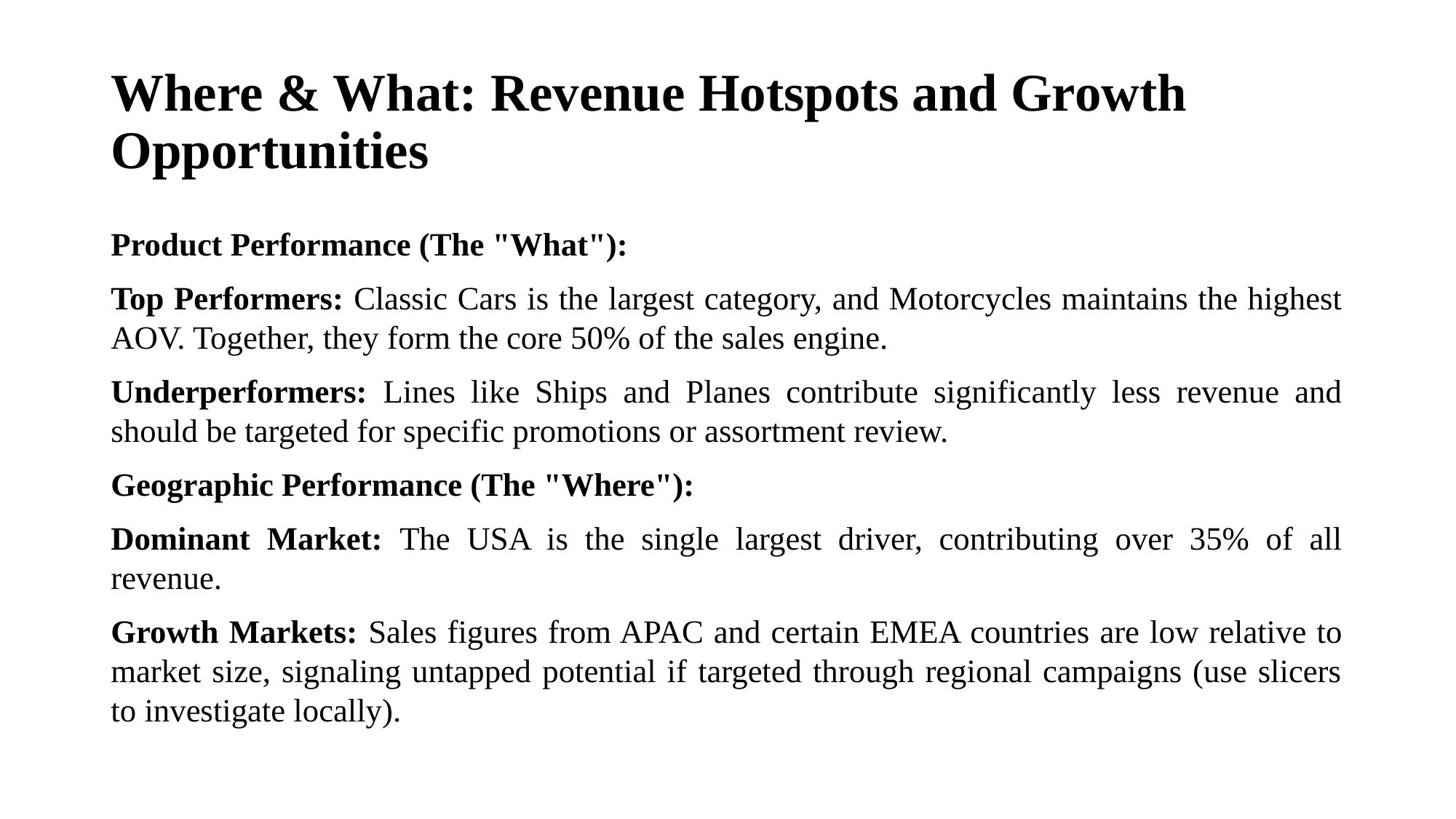

# Where & What: Revenue Hotspots and Growth Opportunities
Product Performance (The "What"):
Top Performers: Classic Cars is the largest category, and Motorcycles maintains the highest AOV. Together, they form the core 50% of the sales engine.
Underperformers: Lines like Ships and Planes contribute significantly less revenue and should be targeted for specific promotions or assortment review.
Geographic Performance (The "Where"):
Dominant Market: The USA is the single largest driver, contributing over 35% of all revenue.
Growth Markets: Sales figures from APAC and certain EMEA countries are low relative to market size, signaling untapped potential if targeted through regional campaigns (use slicers to investigate locally).